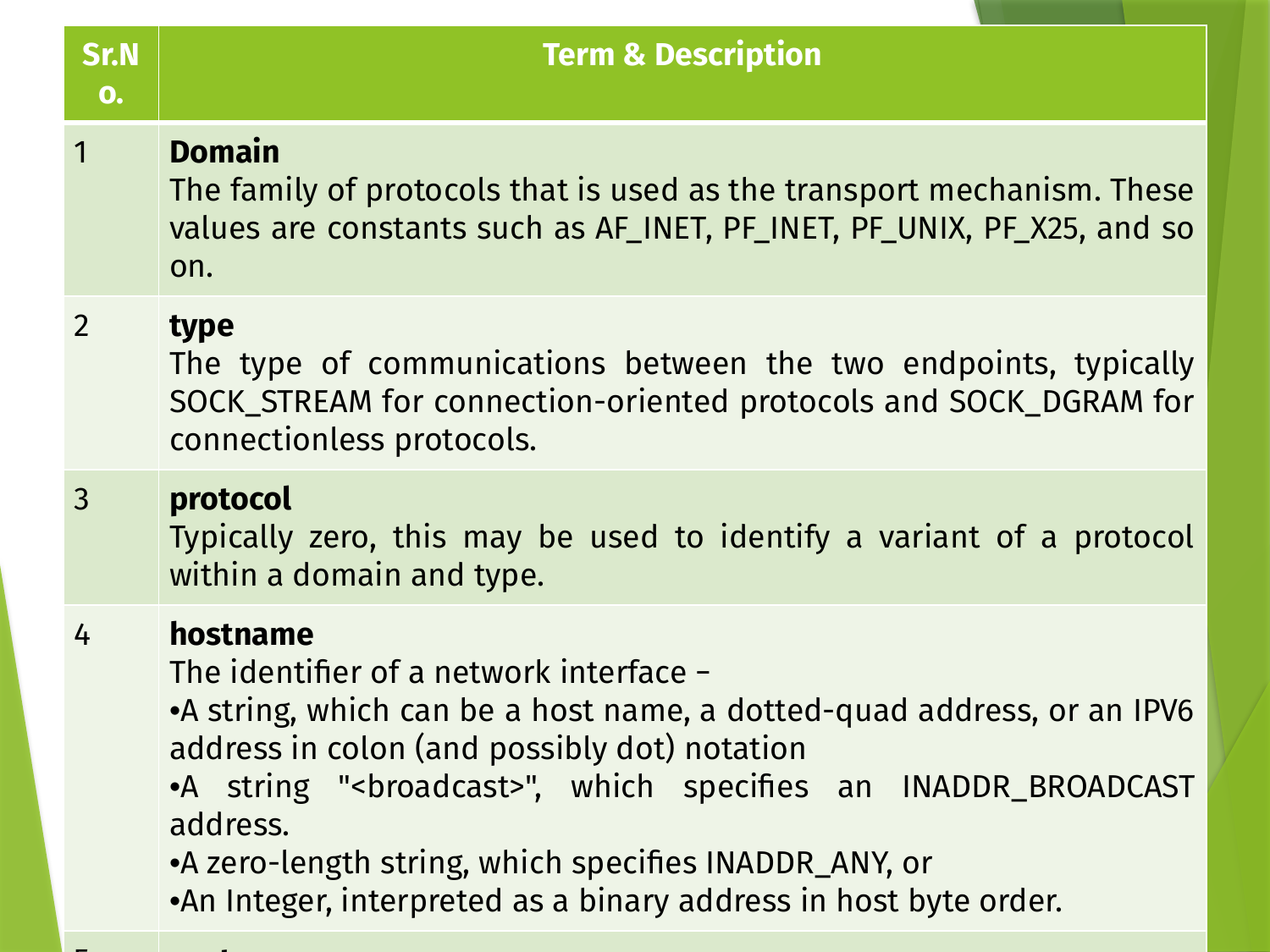

| Sr.No. | Term & Description |
| --- | --- |
| 1 | Domain The family of protocols that is used as the transport mechanism. These values are constants such as AF\_INET, PF\_INET, PF\_UNIX, PF\_X25, and so on. |
| 2 | type The type of communications between the two endpoints, typically SOCK\_STREAM for connection-oriented protocols and SOCK\_DGRAM for connectionless protocols. |
| 3 | protocol Typically zero, this may be used to identify a variant of a protocol within a domain and type. |
| 4 | hostname The identifier of a network interface − A string, which can be a host name, a dotted-quad address, or an IPV6 address in colon (and possibly dot) notation A string "<broadcast>", which specifies an INADDR\_BROADCAST address. A zero-length string, which specifies INADDR\_ANY, or An Integer, interpreted as a binary address in host byte order. |
| 5 | port Each server listens for clients calling on one or more ports. A port may be a Fixnum port number, a string containing a port number, or the name of a service. |